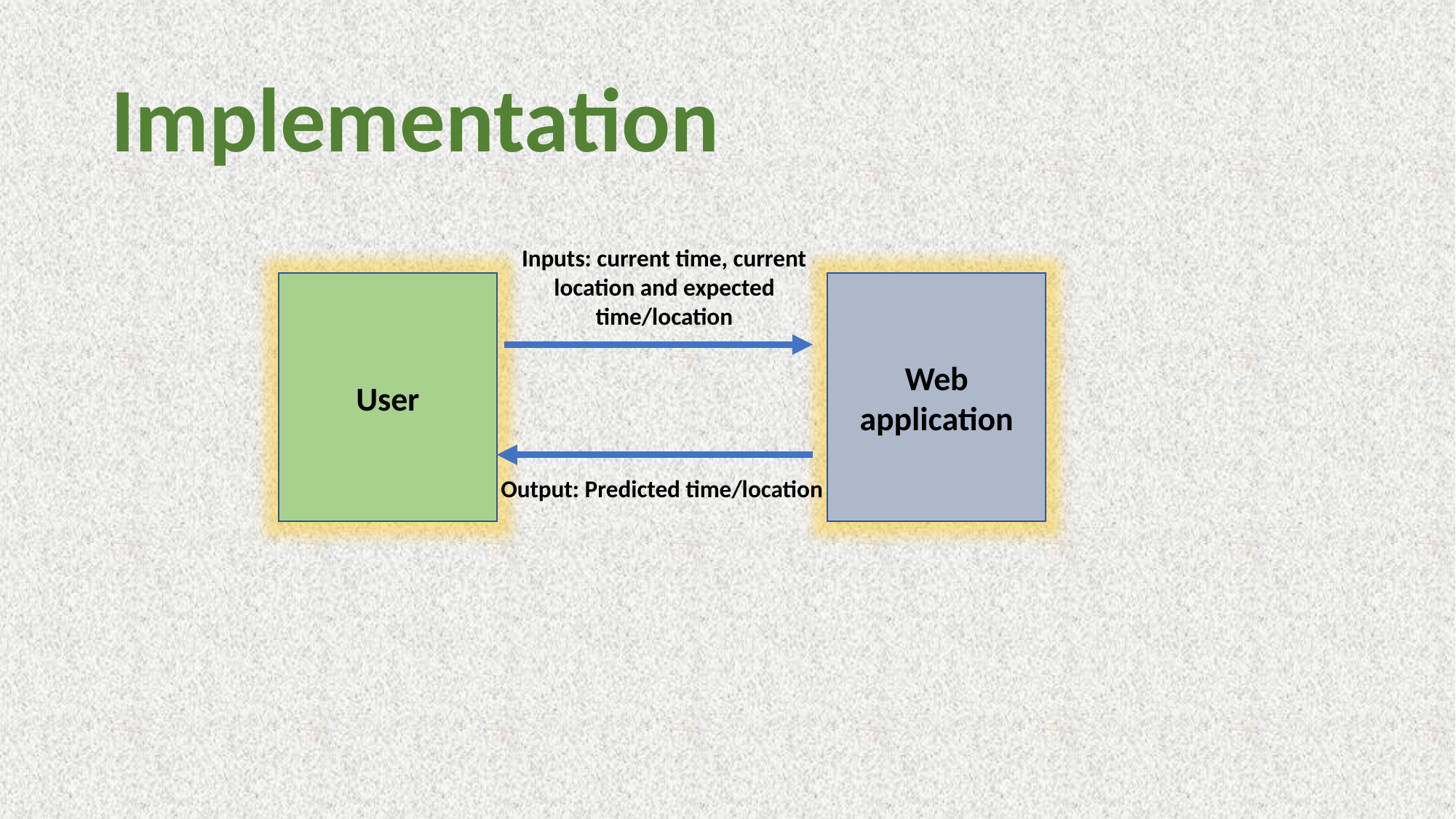

# Implementation
Inputs: current time, current location and expected time/location
User
Web application
Output: Predicted time/location